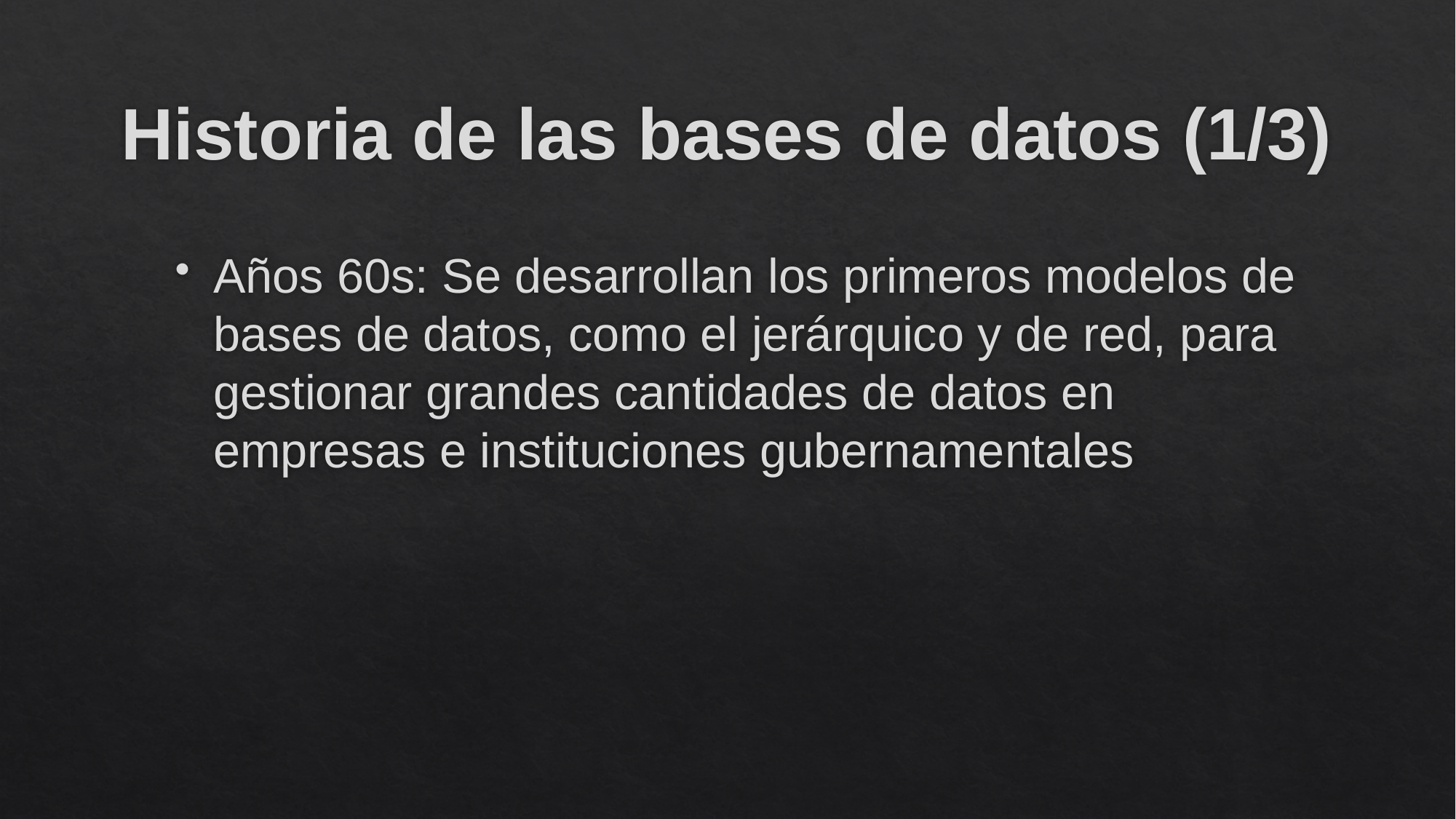

# Historia de las bases de datos (1/3)
Años 60s: Se desarrollan los primeros modelos de bases de datos, como el jerárquico y de red, para gestionar grandes cantidades de datos en empresas e instituciones gubernamentales